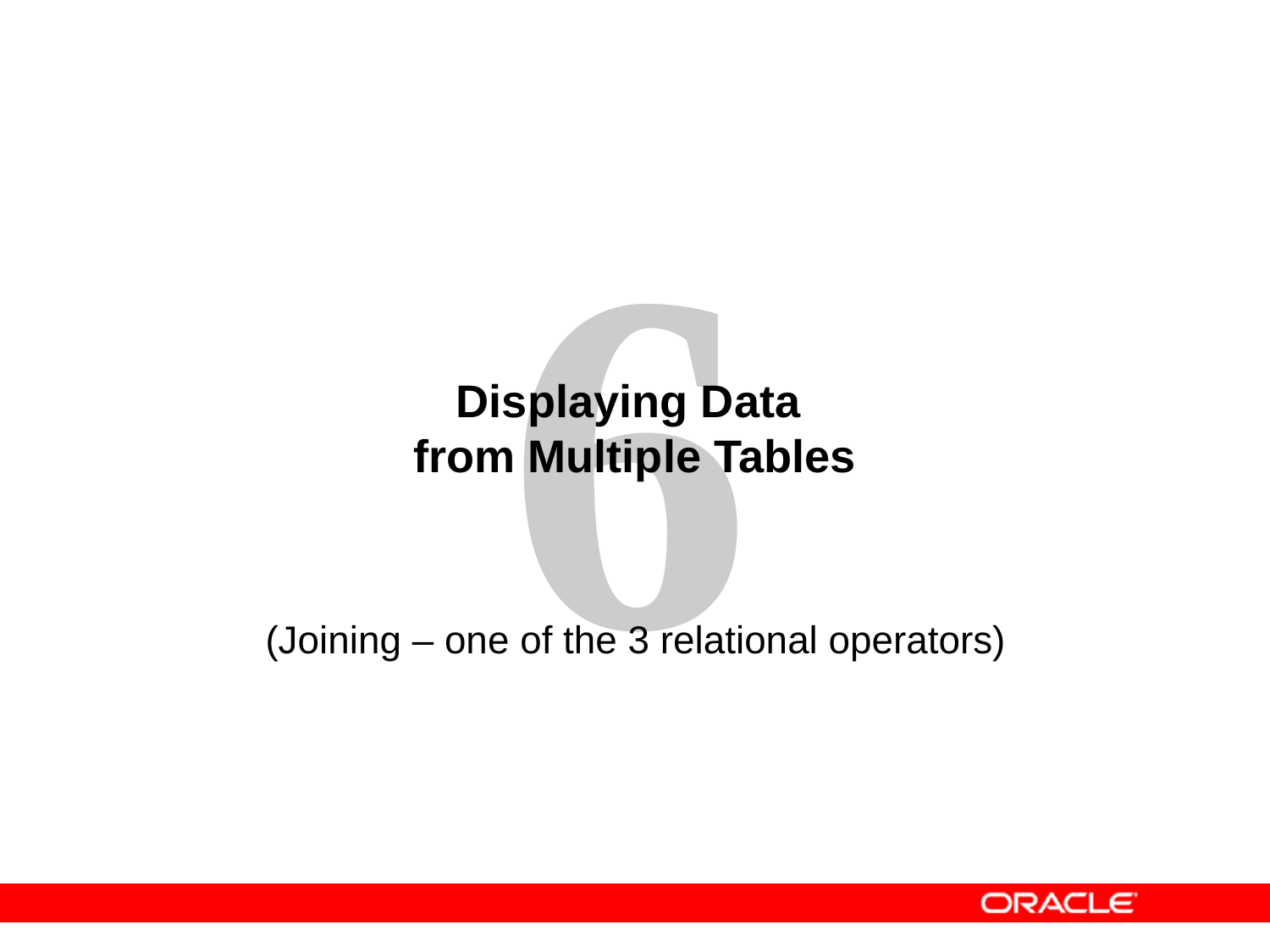

# Displaying Data from Multiple Tables
(Joining – one of the 3 relational operators)